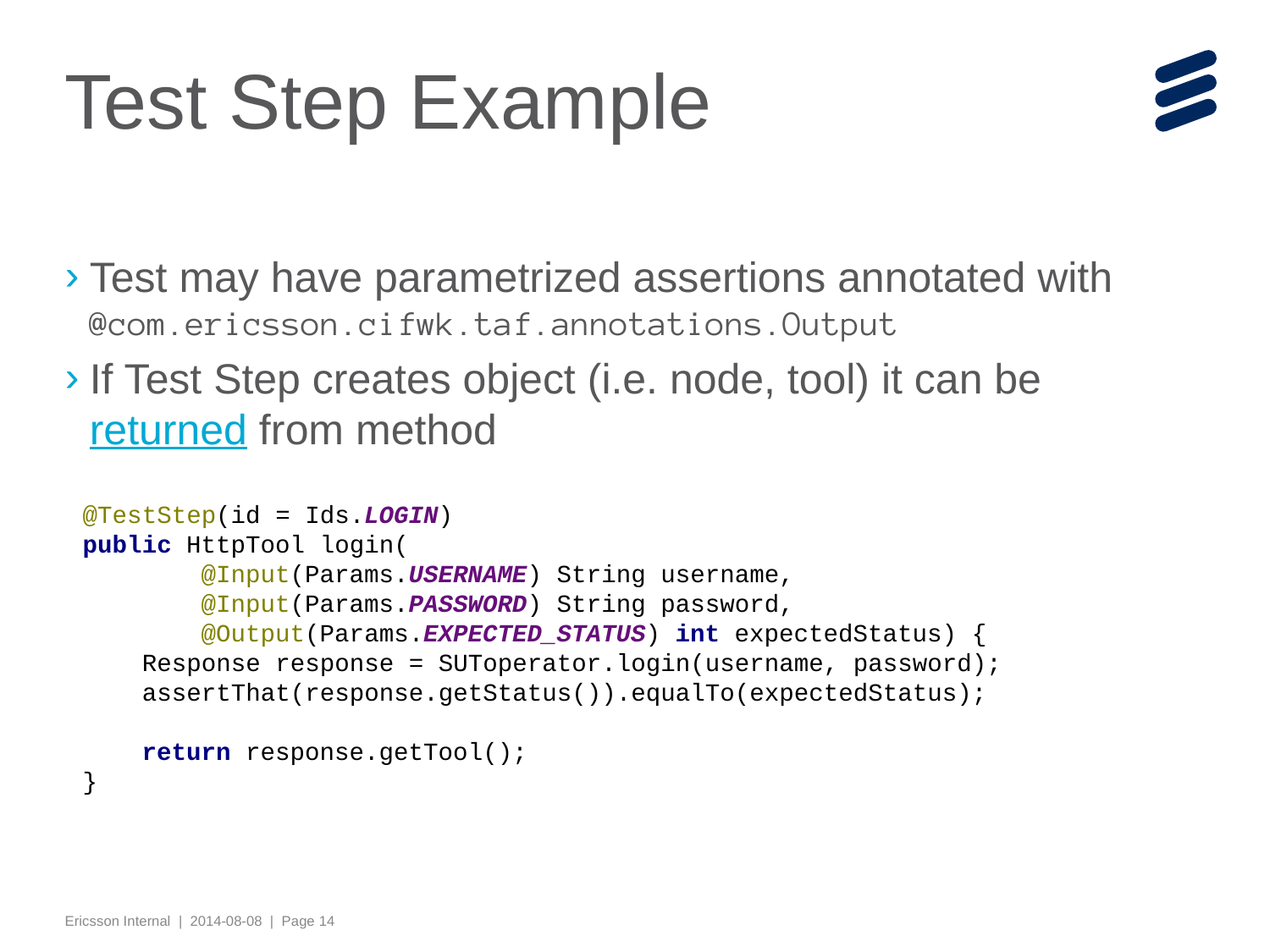

# Test Step Example
Test may have parametrized assertions annotated with @com.ericsson.cifwk.taf.annotations.Output
If Test Step creates object (i.e. node, tool) it can be returned from method
@TestStep(id = Ids.LOGIN)
public HttpTool login(
        @Input(Params.USERNAME) String username,
        @Input(Params.PASSWORD) String password,
        @Output(Params.EXPECTED_STATUS) int expectedStatus) {
    Response response = SUToperator.login(username, password);
    assertThat(response.getStatus()).equalTo(expectedStatus);
    return response.getTool();
}